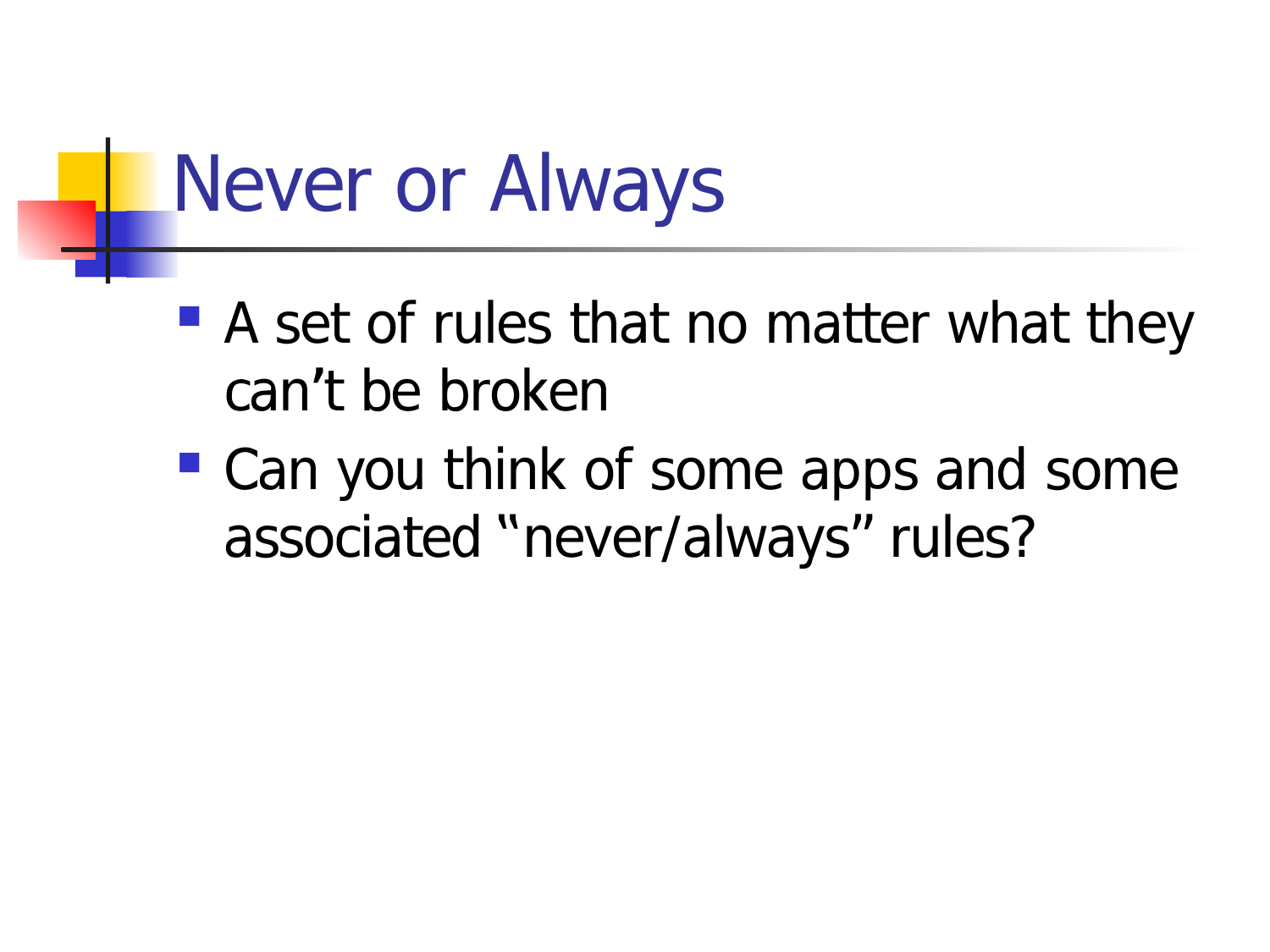

# Never or Always
A set of rules that no matter what they can’t be broken
Can you think of some apps and some associated “never/always” rules?